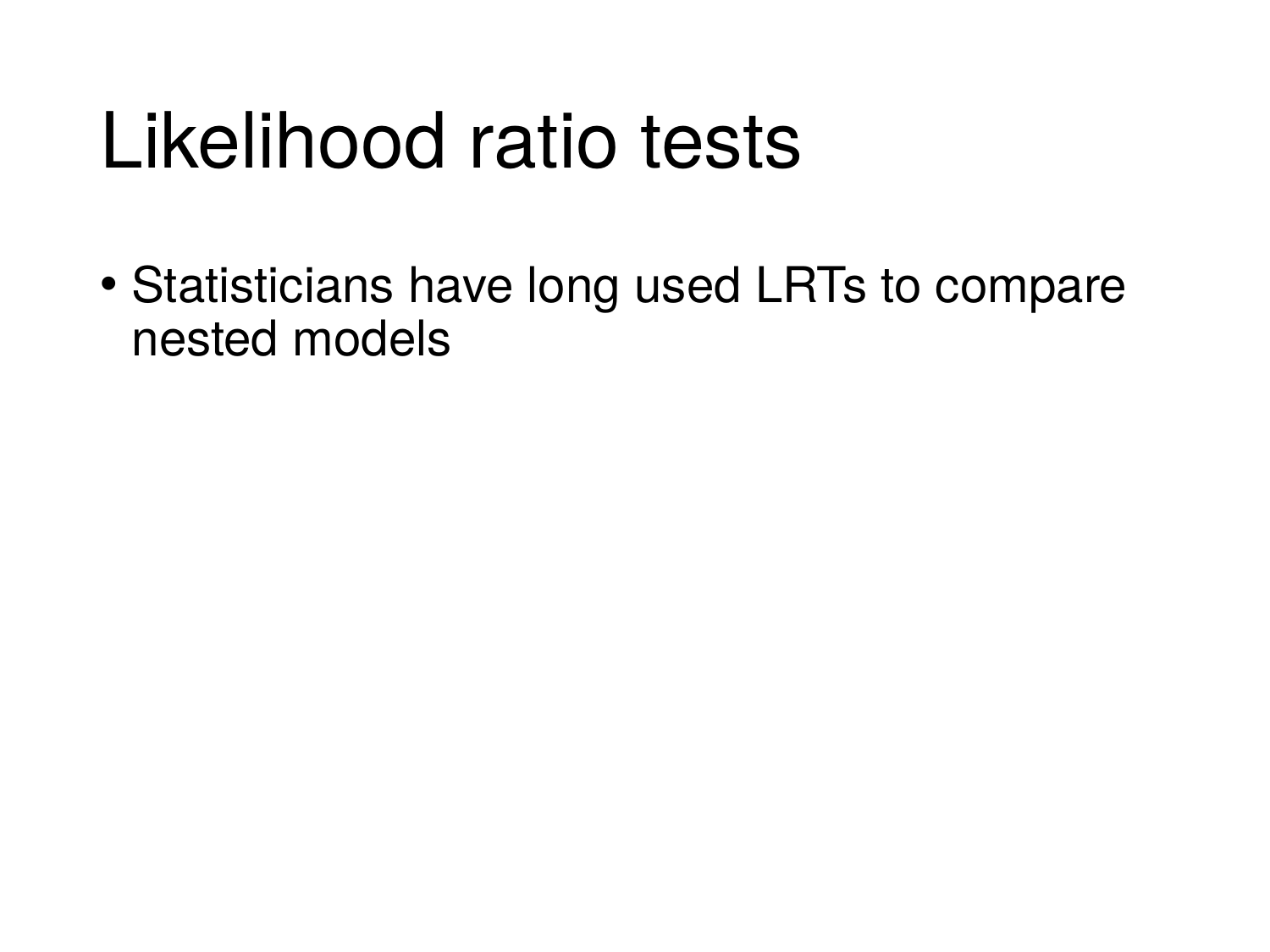

# Likelihood ratio tests
Statisticians have long used LRTs to compare nested models